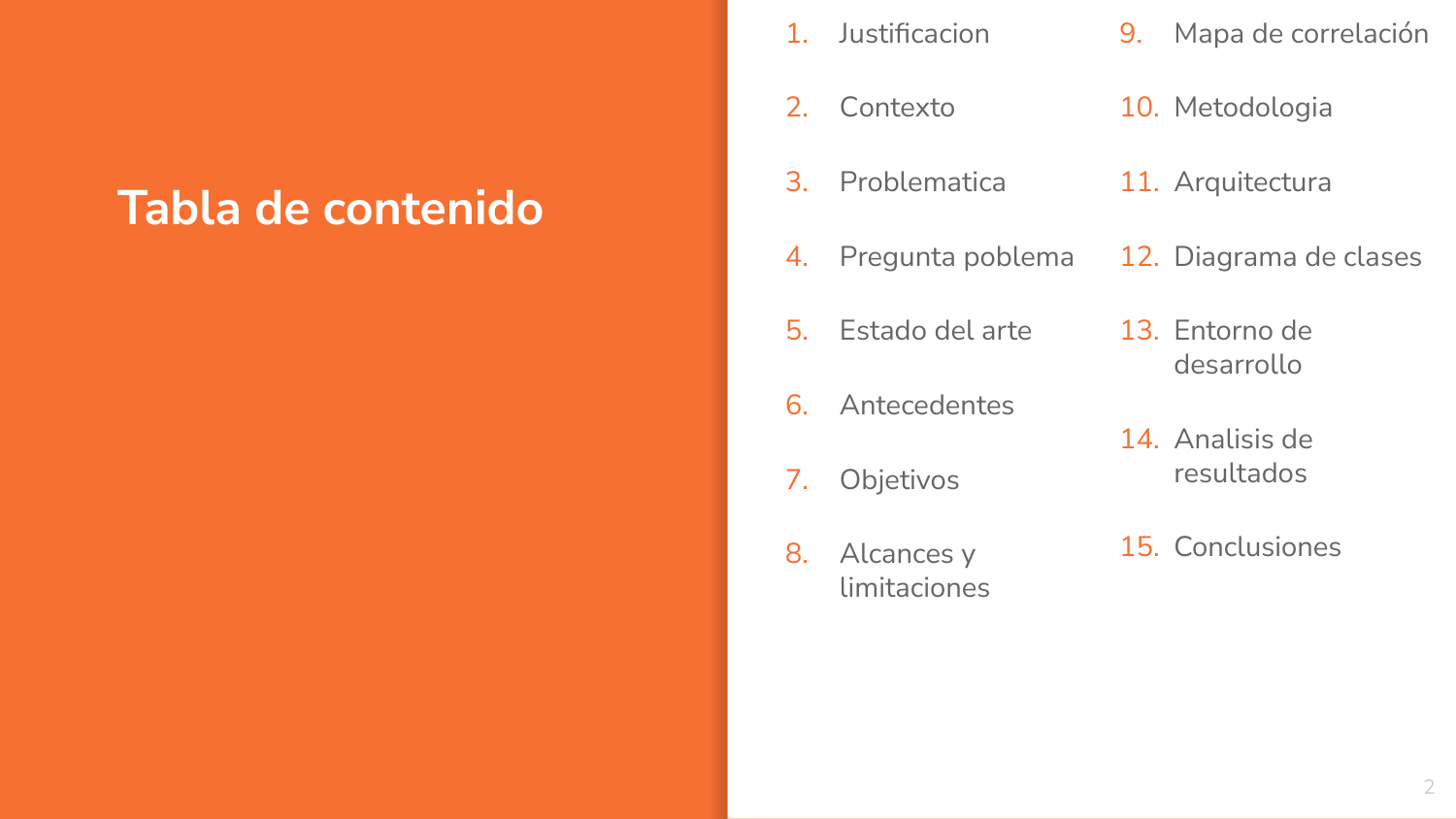

Justificacion
Contexto
Problematica
Pregunta poblema
Estado del arte
Antecedentes
Objetivos
Alcances y limitaciones

Mapa de correlación
Metodologia
Arquitectura
Diagrama de clases
Entorno de desarrollo
Analisis de resultados
Conclusiones

# Tabla de contenido
2